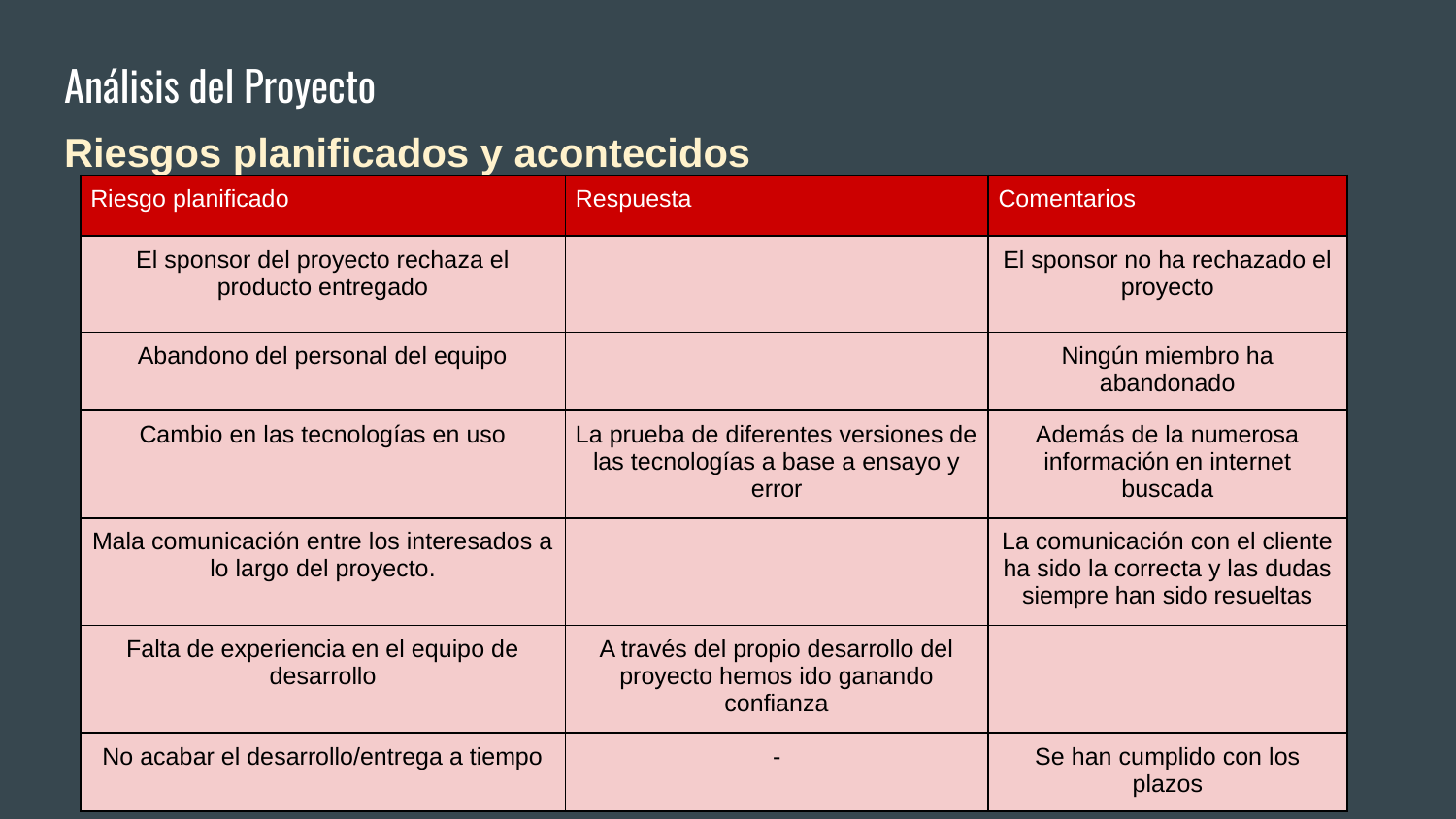

# Análisis del Proyecto
Riesgos planificados y acontecidos
| Riesgo planificado | Respuesta | Comentarios |
| --- | --- | --- |
| El sponsor del proyecto rechaza el producto entregado |  | El sponsor no ha rechazado el proyecto |
| Abandono del personal del equipo |  | Ningún miembro ha abandonado |
| Cambio en las tecnologías en uso | La prueba de diferentes versiones de las tecnologías a base a ensayo y error | Además de la numerosa información en internet buscada |
| Mala comunicación entre los interesados a lo largo del proyecto. |  | La comunicación con el cliente ha sido la correcta y las dudas siempre han sido resueltas |
| Falta de experiencia en el equipo de desarrollo | A través del propio desarrollo del proyecto hemos ido ganando confianza |  |
| No acabar el desarrollo/entrega a tiempo | - | Se han cumplido con los plazos |